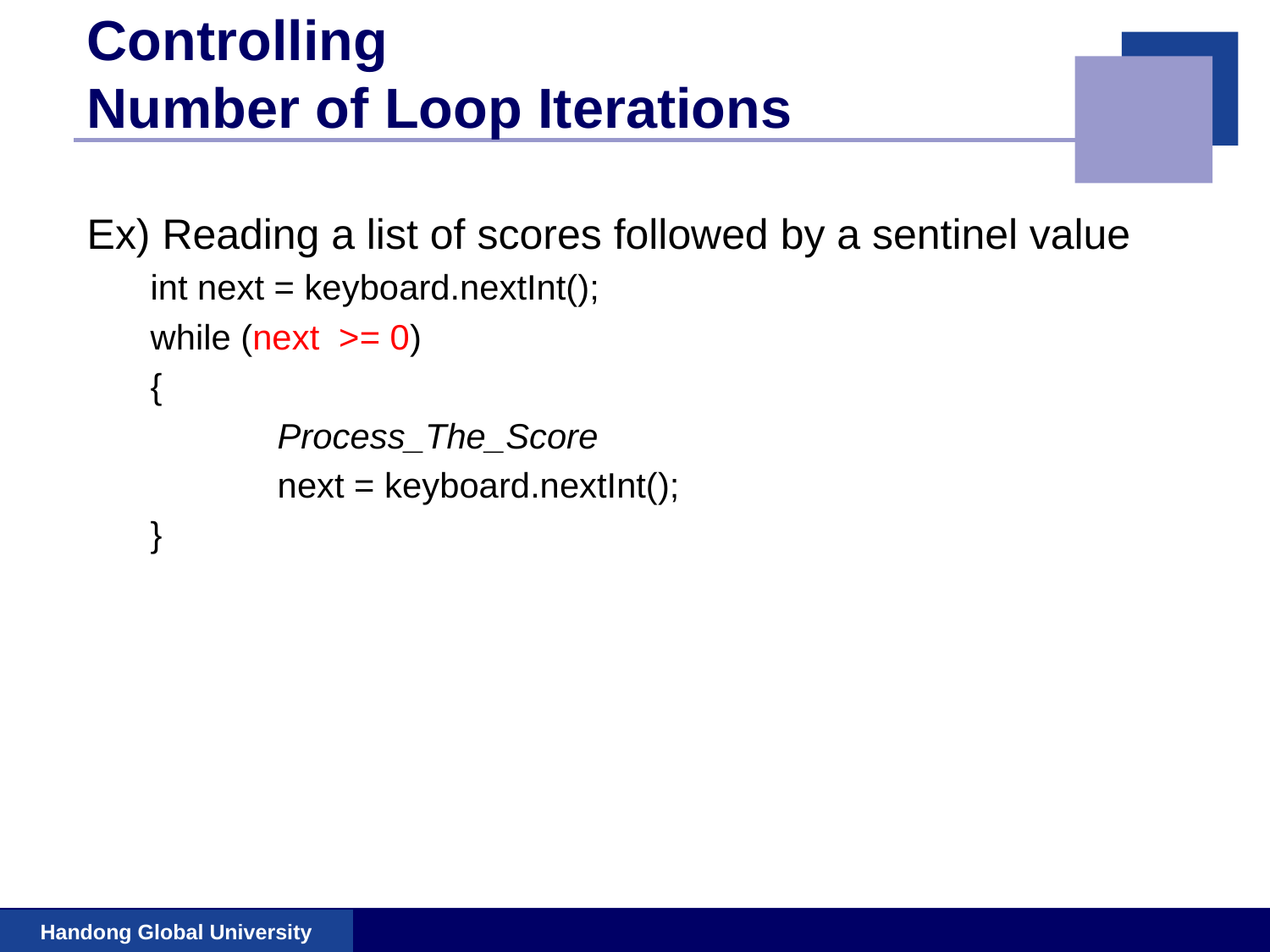

# Controlling Number of Loop Iterations
Ex) Reading a list of scores followed by a sentinel value
int next = keyboard.nextInt();
while (next  >= 0)
{
	Process_The_Score
	next = keyboard.nextInt();
}